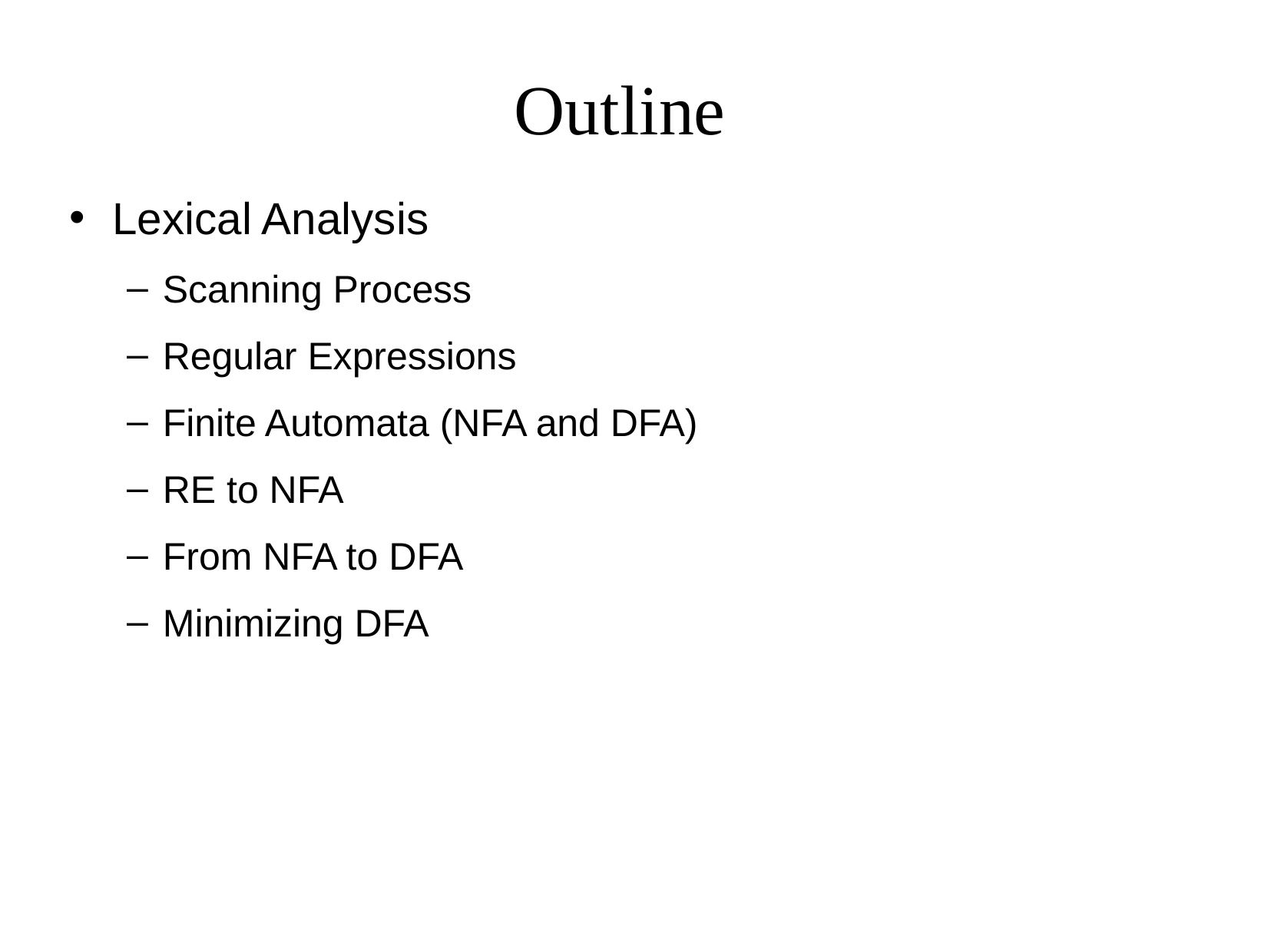

# Outline
Lexical Analysis
Scanning Process
Regular Expressions
Finite Automata (NFA and DFA)
RE to NFA
From NFA to DFA
Minimizing DFA